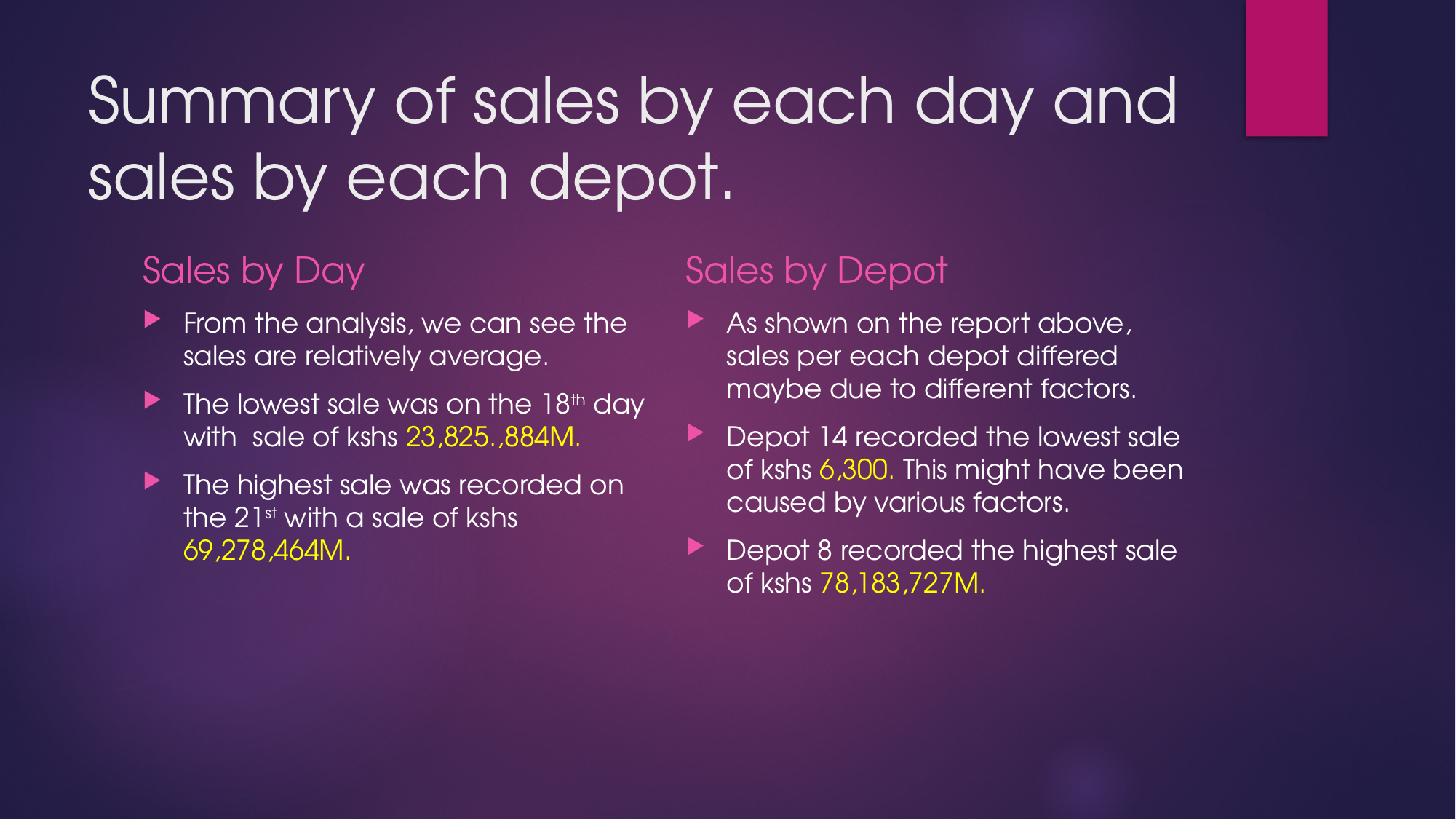

# Summary of sales by each day and sales by each depot.
Sales by Day
Sales by Depot
From the analysis, we can see the sales are relatively average.
The lowest sale was on the 18th day with  sale of kshs 23,825.,884M.
The highest sale was recorded on the 21st with a sale of kshs 69,278,464M.
As shown on the report above, sales per each depot differed maybe due to different factors.
Depot 14 recorded the lowest sale of kshs 6,300. This might have been caused by various factors.
Depot 8 recorded the highest sale of kshs 78,183,727M.